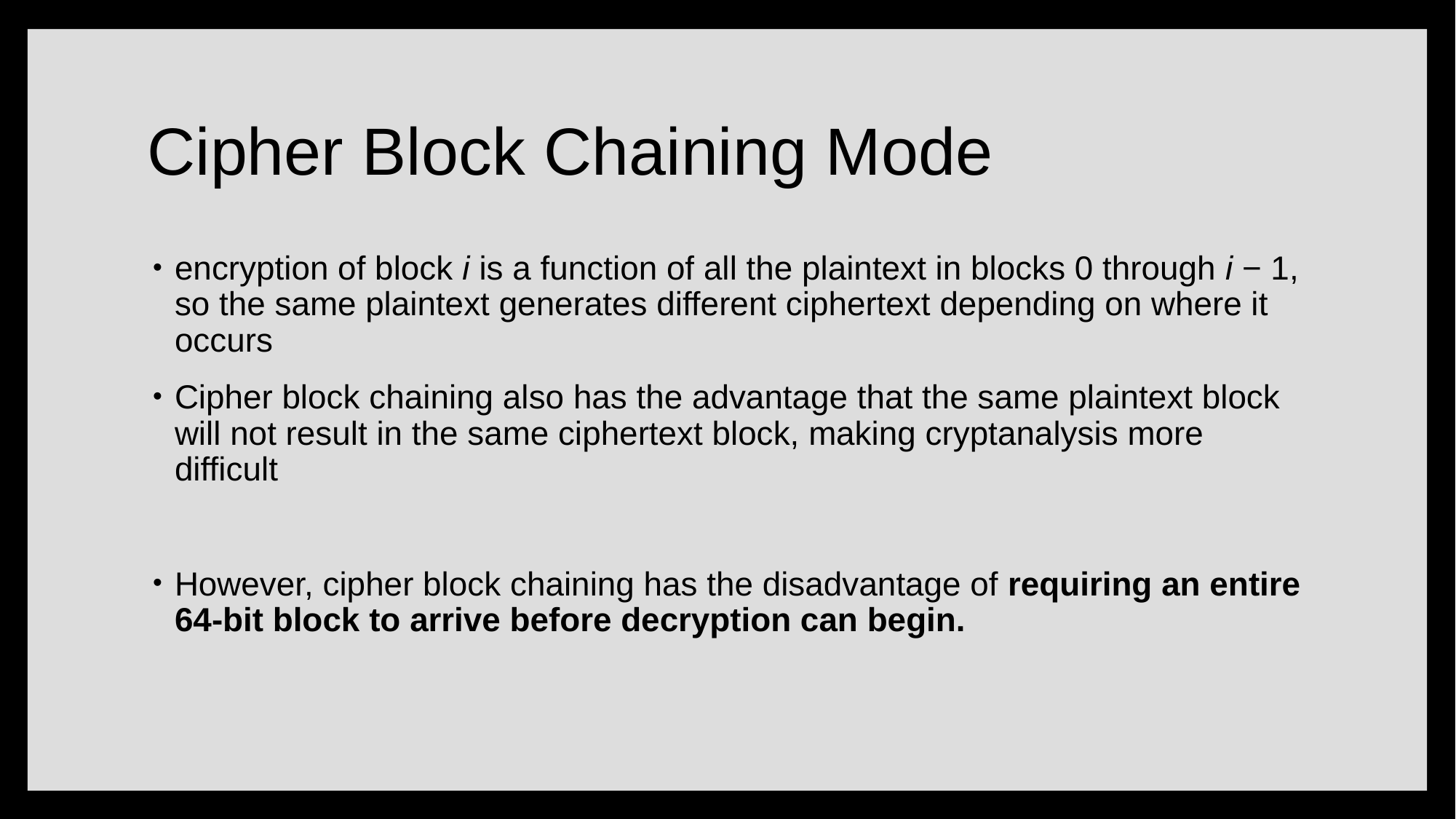

# Cipher Block Chaining Mode
encryption of block i is a function of all the plaintext in blocks 0 through i − 1, so the same plaintext generates different ciphertext depending on where it occurs
Cipher block chaining also has the advantage that the same plaintext block
will not result in the same ciphertext block, making cryptanalysis more difficult

However, cipher block chaining has the disadvantage of requiring an entire
64-bit block to arrive before decryption can begin.